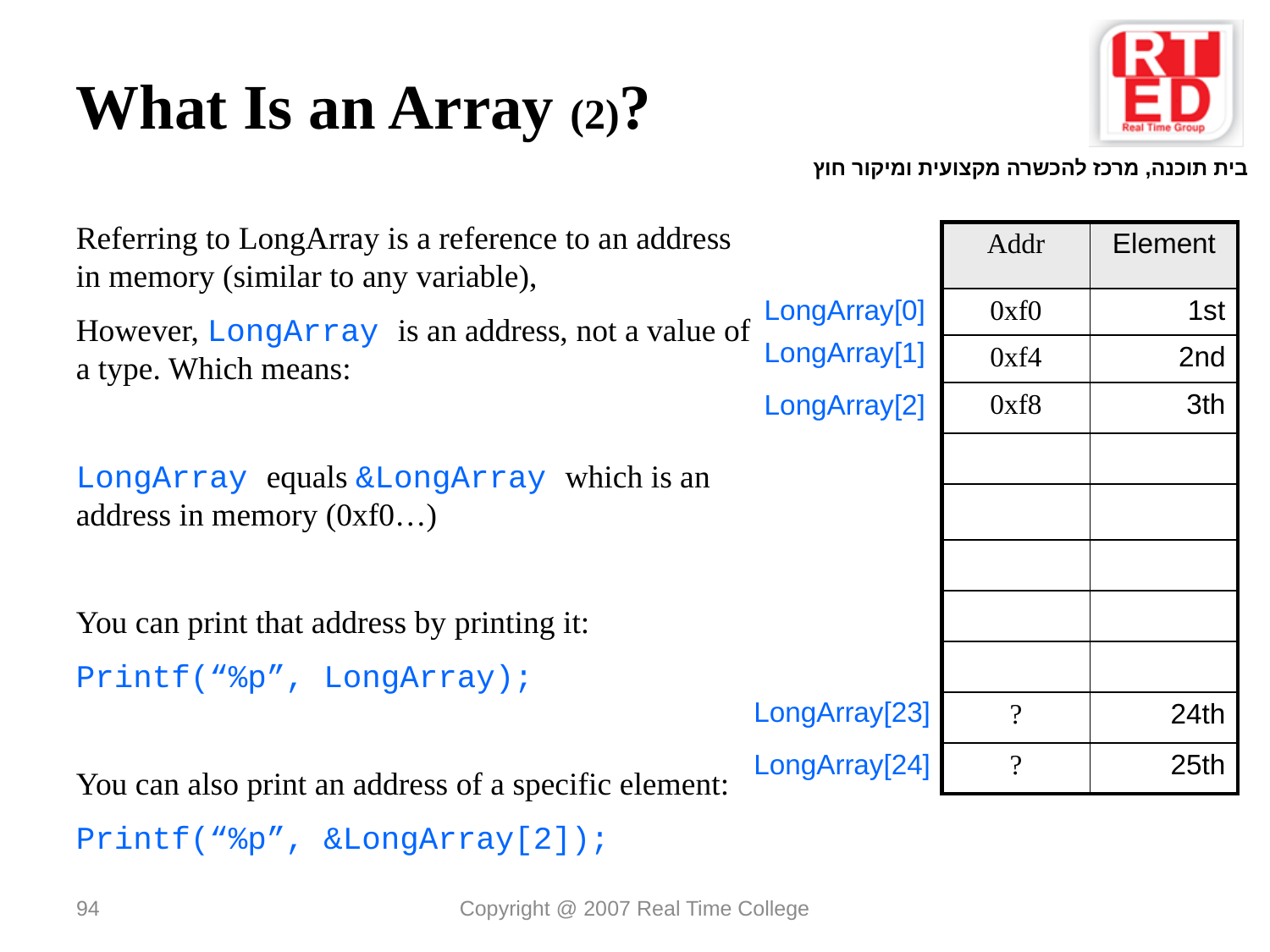

What Is an Array (2)?
Referring to LongArray is a reference to an address in memory (similar to any variable),
However, LongArray is an address, not a value of a type. Which means:

LongArray equals &LongArray which is an address in memory (0xf0…)

You can print that address by printing it:
Printf(“%p”, LongArray);

You can also print an address of a specific element:
Printf(“%p”, &LongArray[2]);
| Addr | Element |
| --- | --- |
| 0xf0 | 1st |
| 0xf4 | 2nd |
| 0xf8 | 3th |
|  |  |
|  |  |
|  |  |
|  |  |
|  |  |
| ? | 24th |
| ? | 25th |
LongArray[0]
LongArray[1]
LongArray[2]
LongArray[23]
LongArray[24]
94
Copyright @ 2007 Real Time College